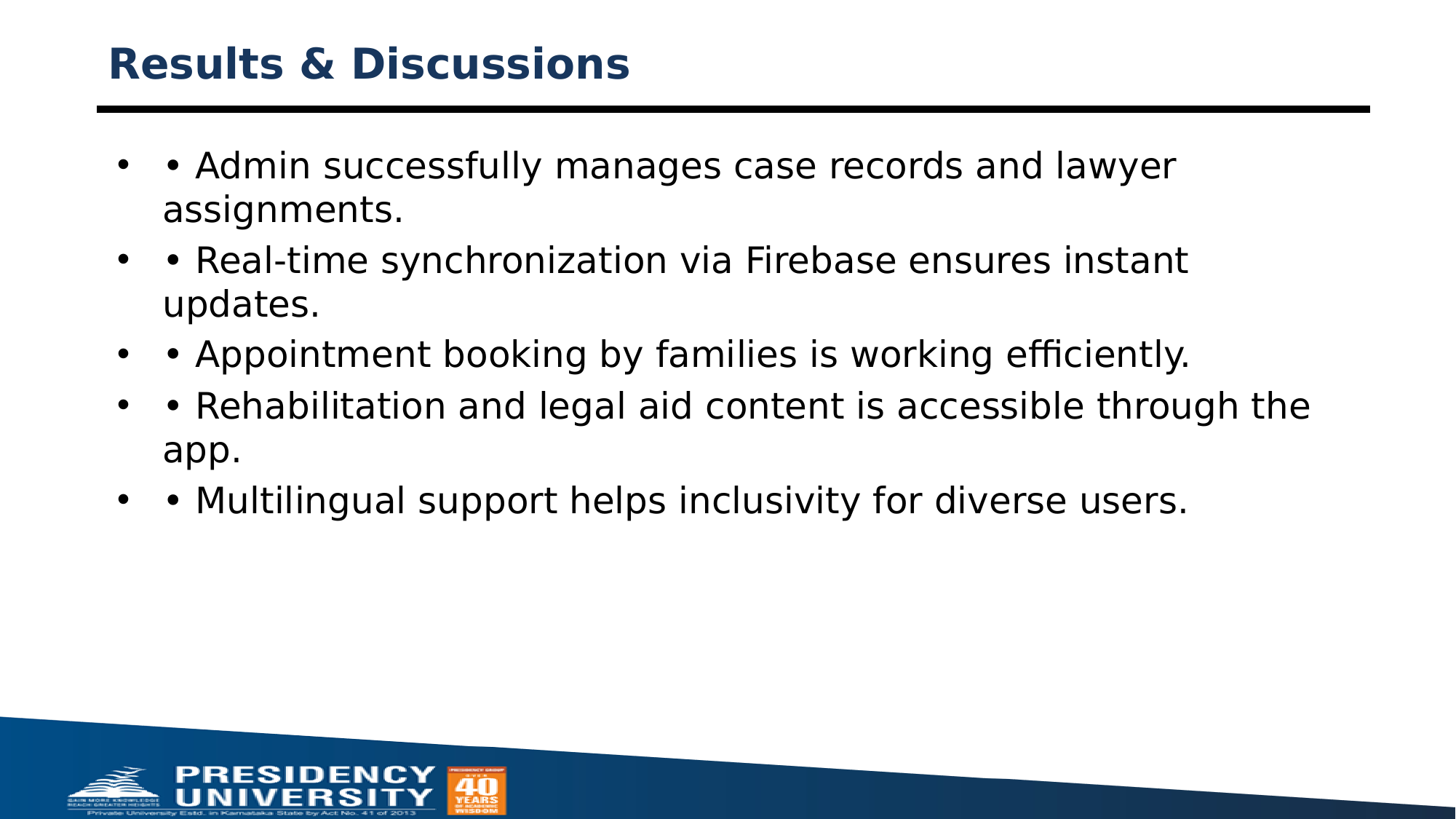

# Results & Discussions
• Admin successfully manages case records and lawyer assignments.
• Real-time synchronization via Firebase ensures instant updates.
• Appointment booking by families is working efficiently.
• Rehabilitation and legal aid content is accessible through the app.
• Multilingual support helps inclusivity for diverse users.